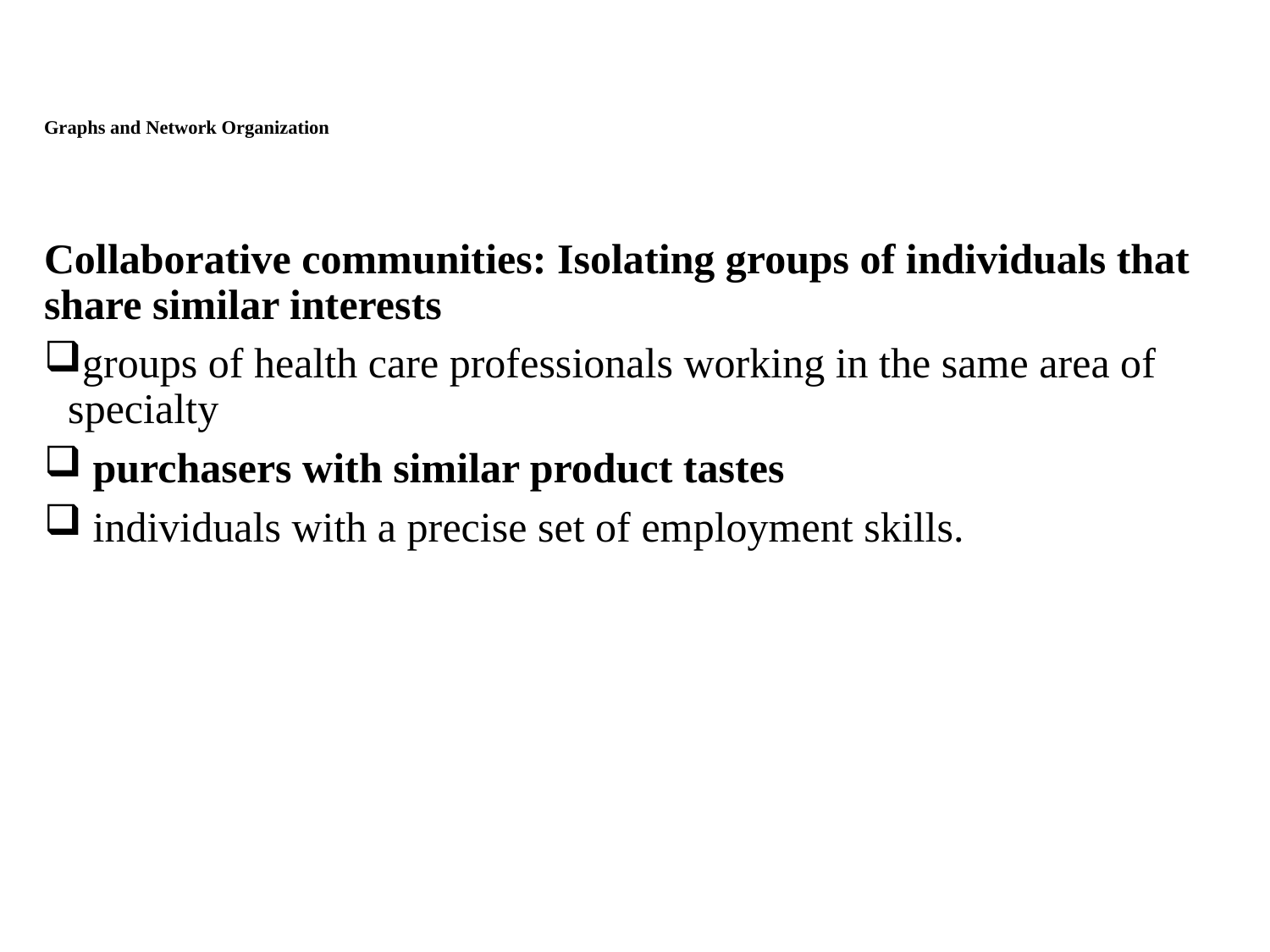

# Graphs and Network Organization

Collaborative communities: Isolating groups of individuals that share similar interests
groups of health care professionals working in the same area of specialty
 purchasers with similar product tastes
 individuals with a precise set of employment skills.